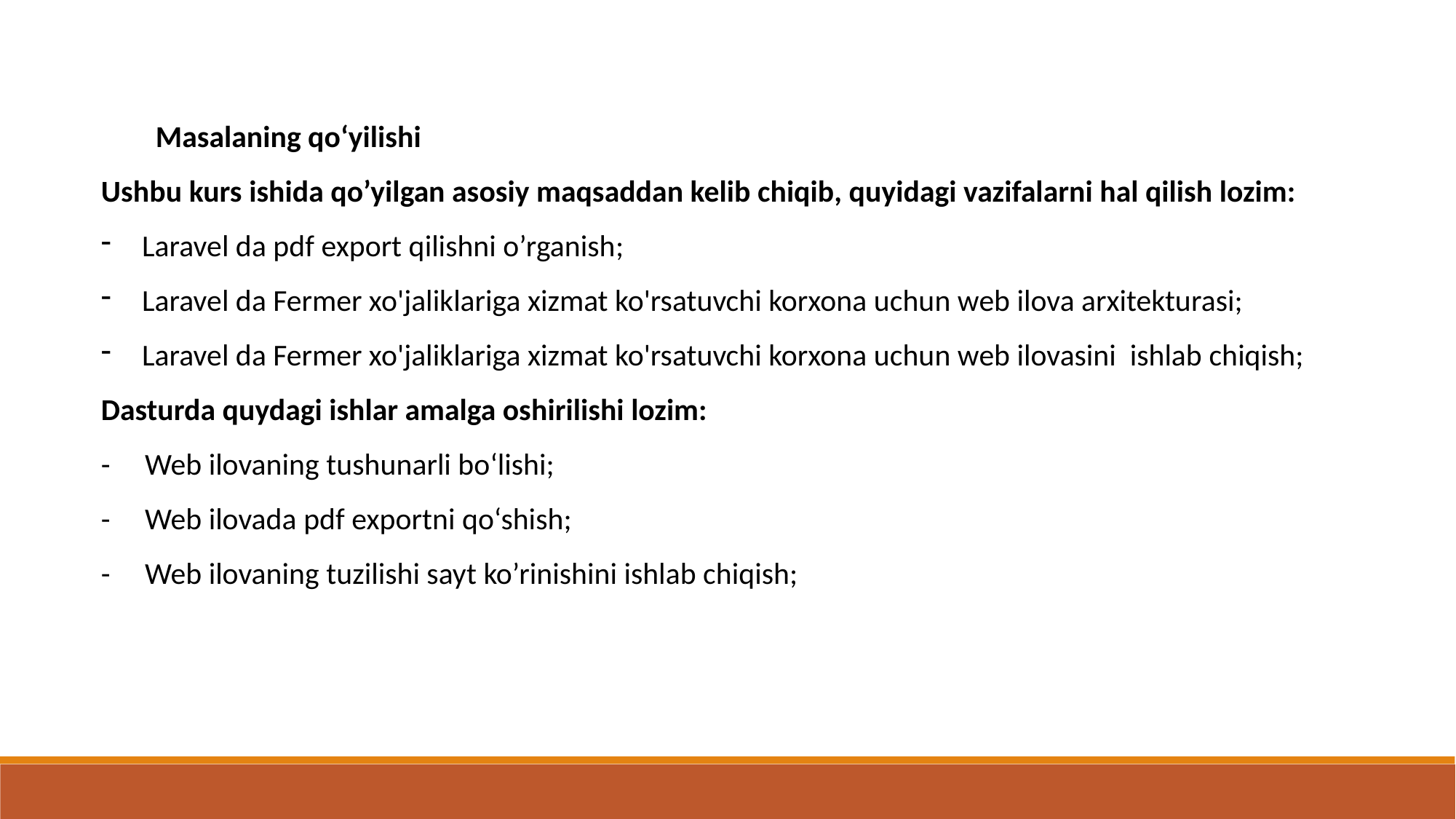

Masalaning qo‘yilishi
Ushbu kurs ishida qo’yilgan asosiy maqsaddan kelib chiqib, quyidagi vazifalarni hal qilish lozim:
Laravel da pdf export qilishni o’rganish;
Laravel da Fermer xo'jaliklariga xizmat ko'rsatuvchi korxona uchun web ilova arxitekturasi;
Laravel da Fermer xo'jaliklariga xizmat ko'rsatuvchi korxona uchun web ilovasini  ishlab chiqish;
Dasturda quydagi ishlar amalga oshirilishi lozim:
-     Web ilovaning tushunarli bo‘lishi;
-     Web ilovada pdf exportni qo‘shish;
-     Web ilovaning tuzilishi sayt ko’rinishini ishlab chiqish;